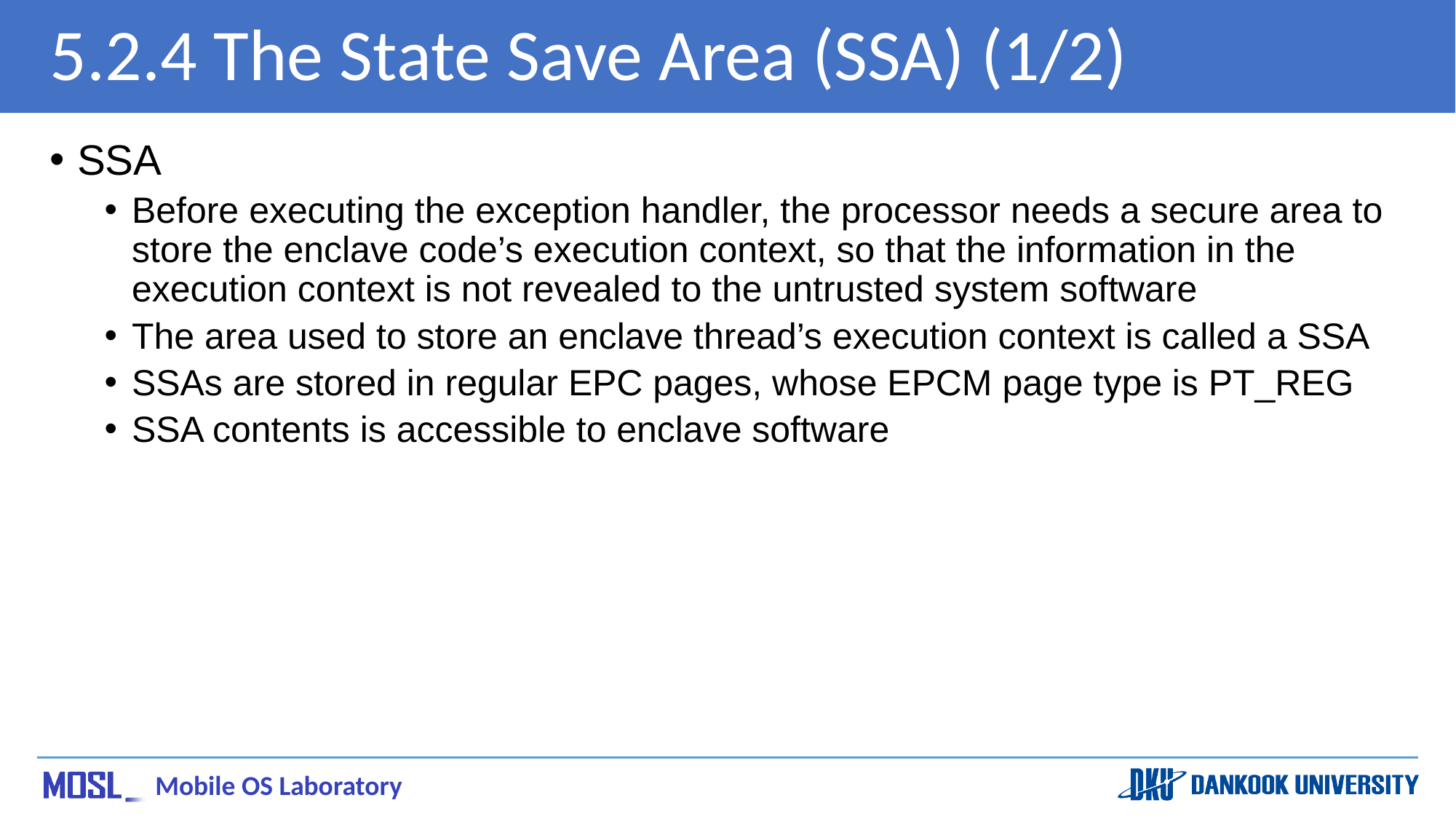

# 5.2.4 The State Save Area (SSA) (1/2)
SSA
Before executing the exception handler, the processor needs a secure area to store the enclave code’s execution context, so that the information in the execution context is not revealed to the untrusted system software
The area used to store an enclave thread’s execution context is called a SSA
SSAs are stored in regular EPC pages, whose EPCM page type is PT_REG
SSA contents is accessible to enclave software